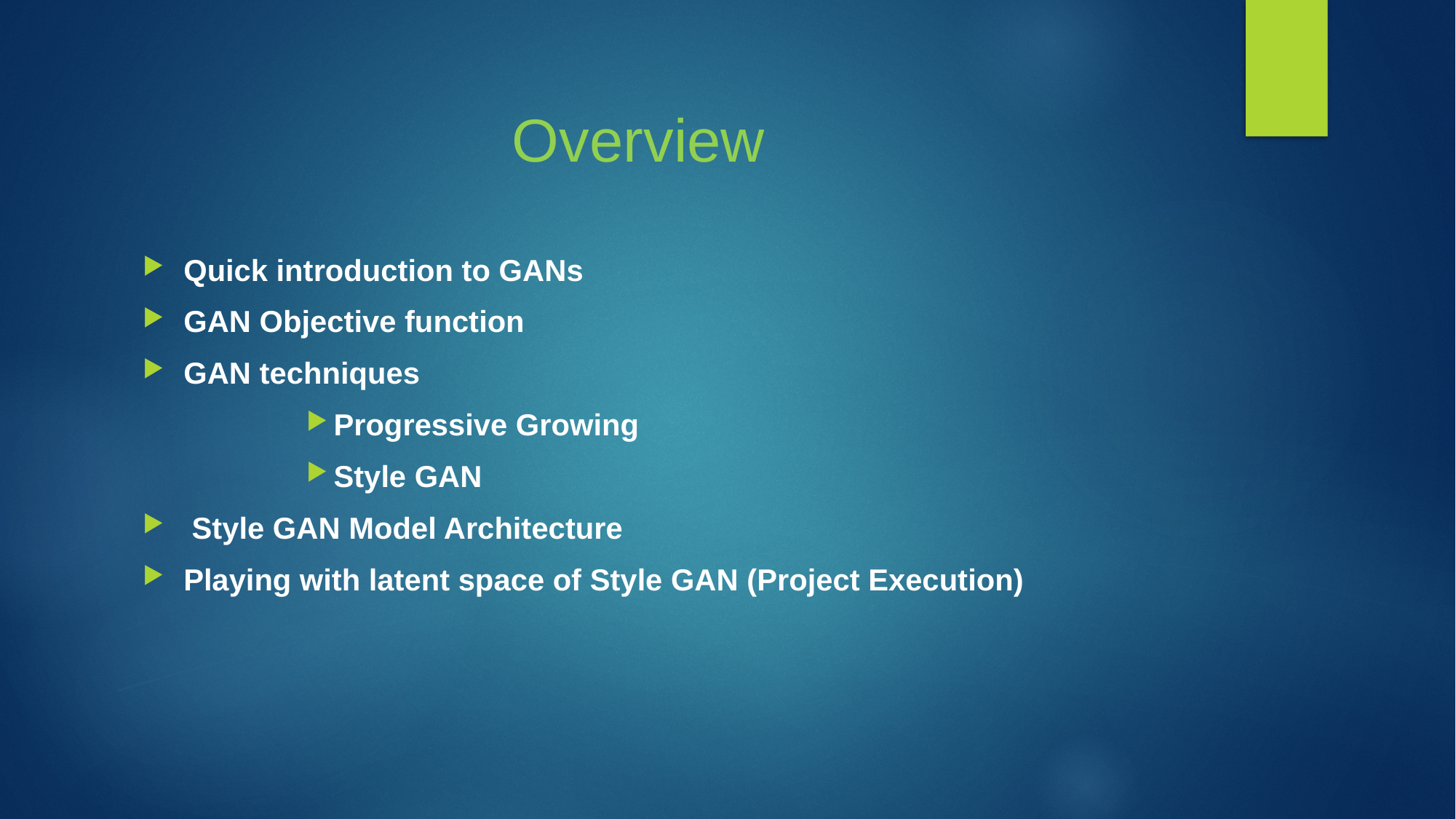

# Overview
Quick introduction to GANs
GAN Objective function
GAN techniques
Progressive Growing
Style GAN
 Style GAN Model Architecture
Playing with latent space of Style GAN (Project Execution)